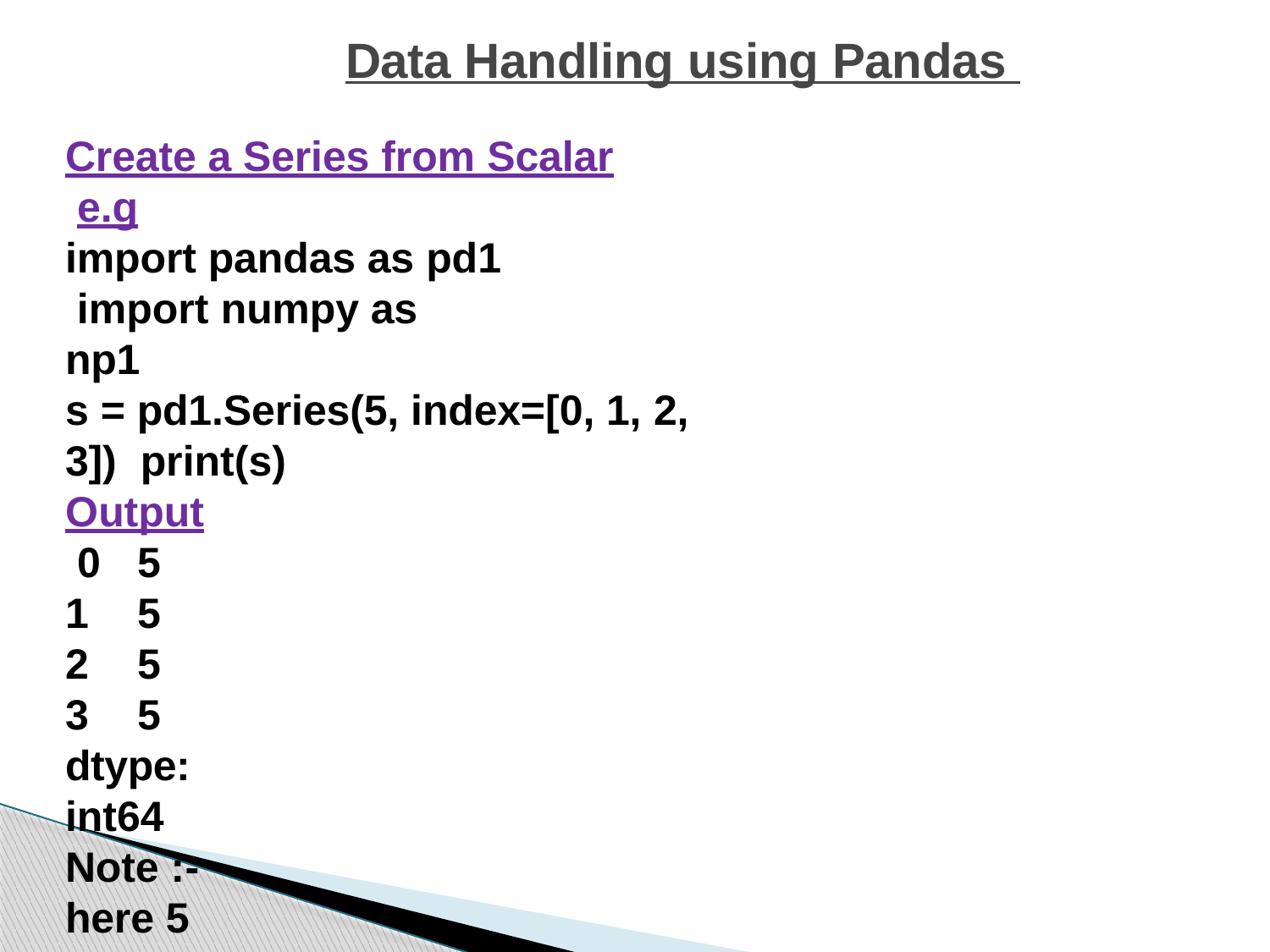

Data Handling using Pandas
Create a Series from Scalar  e.g
import pandas as pd1  import numpy as np1
s = pd1.Series(5, index=[0, 1, 2, 3])  print(s)
Output  0	5
1	5
2	5
3	5
dtype: int64
Note :- here 5 is repeated for 4 times (as per no of index)